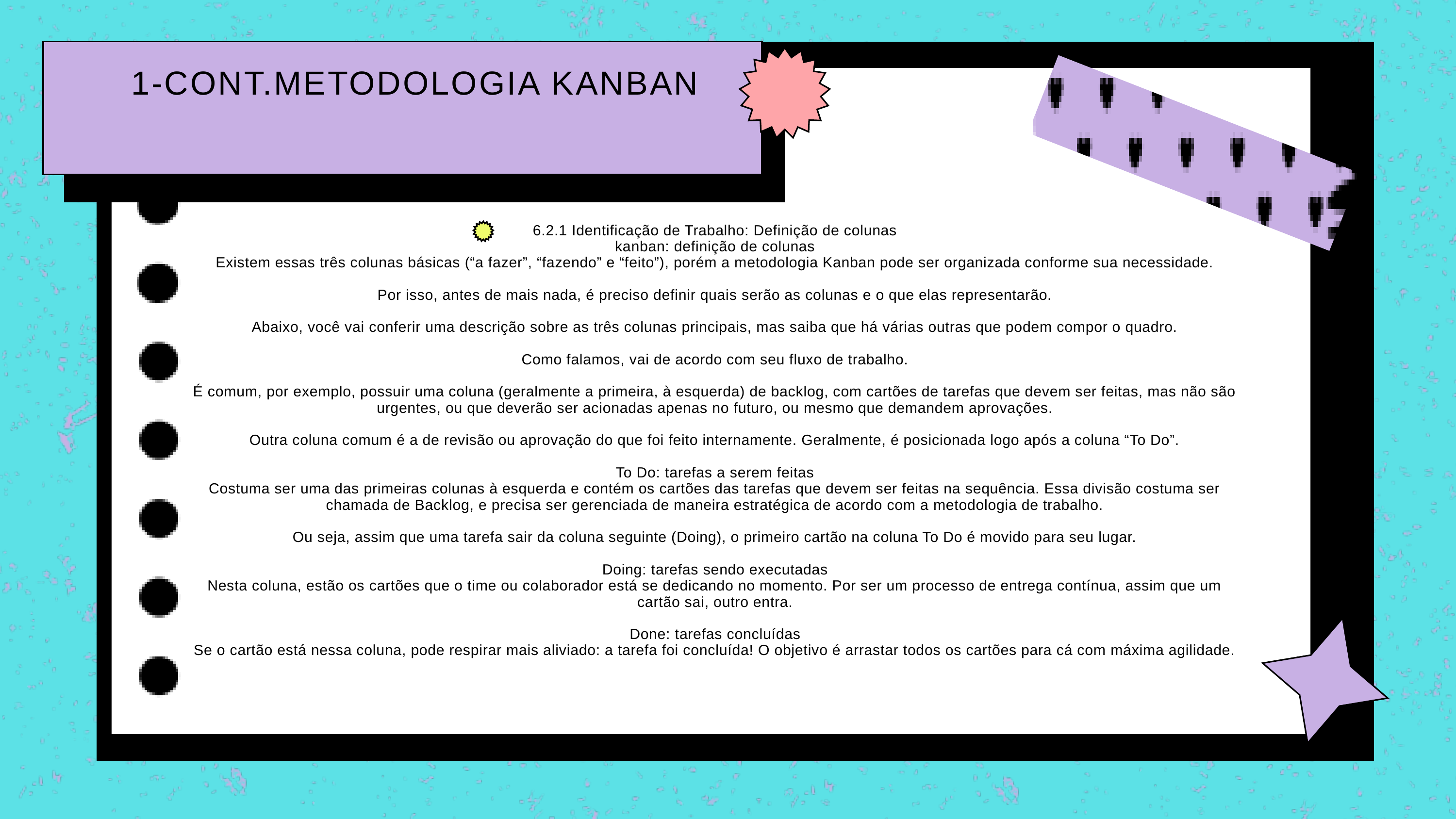

1-CONT.METODOLOGIA KANBAN

6.2.1 Identificação de Trabalho: Definição de colunas
kanban: definição de colunas
Existem essas três colunas básicas (“a fazer”, “fazendo” e “feito”), porém a metodologia Kanban pode ser organizada conforme sua necessidade.

Por isso, antes de mais nada, é preciso definir quais serão as colunas e o que elas representarão.

Abaixo, você vai conferir uma descrição sobre as três colunas principais, mas saiba que há várias outras que podem compor o quadro.

Como falamos, vai de acordo com seu fluxo de trabalho.

É comum, por exemplo, possuir uma coluna (geralmente a primeira, à esquerda) de backlog, com cartões de tarefas que devem ser feitas, mas não são urgentes, ou que deverão ser acionadas apenas no futuro, ou mesmo que demandem aprovações.

Outra coluna comum é a de revisão ou aprovação do que foi feito internamente. Geralmente, é posicionada logo após a coluna “To Do”.

To Do: tarefas a serem feitas
Costuma ser uma das primeiras colunas à esquerda e contém os cartões das tarefas que devem ser feitas na sequência. Essa divisão costuma ser chamada de Backlog, e precisa ser gerenciada de maneira estratégica de acordo com a metodologia de trabalho.

Ou seja, assim que uma tarefa sair da coluna seguinte (Doing), o primeiro cartão na coluna To Do é movido para seu lugar.

Doing: tarefas sendo executadas
Nesta coluna, estão os cartões que o time ou colaborador está se dedicando no momento. Por ser um processo de entrega contínua, assim que um cartão sai, outro entra.

Done: tarefas concluídas
Se o cartão está nessa coluna, pode respirar mais aliviado: a tarefa foi concluída! O objetivo é arrastar todos os cartões para cá com máxima agilidade.